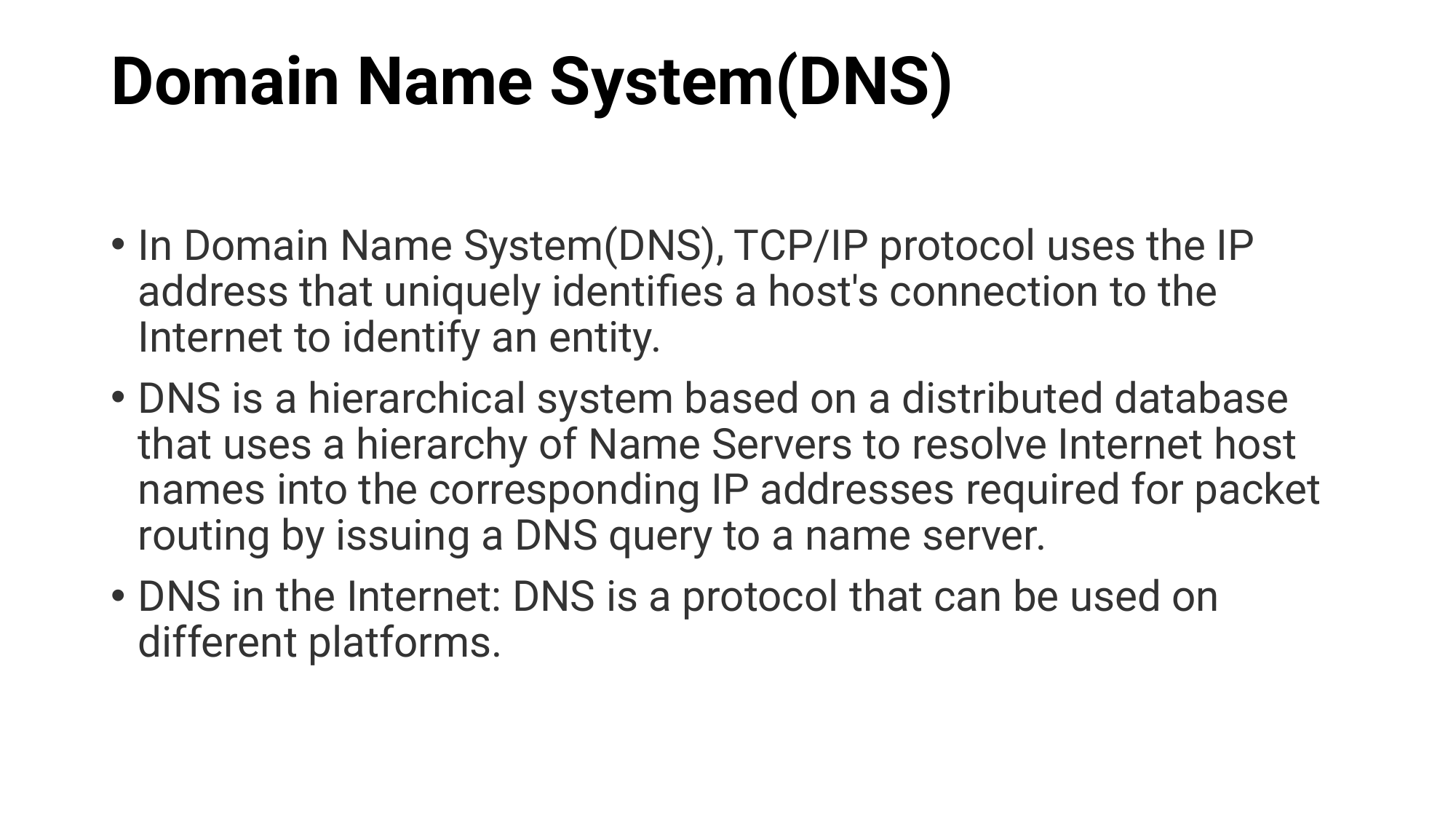

# Domain Name System(DNS)
In Domain Name System(DNS), TCP/IP protocol uses the IP address that uniquely identifies a host's connection to the Internet to identify an entity.
DNS is a hierarchical system based on a distributed database that uses a hierarchy of Name Servers to resolve Internet host names into the corresponding IP addresses required for packet routing by issuing a DNS query to a name server.
DNS in the Internet: DNS is a protocol that can be used on different platforms.